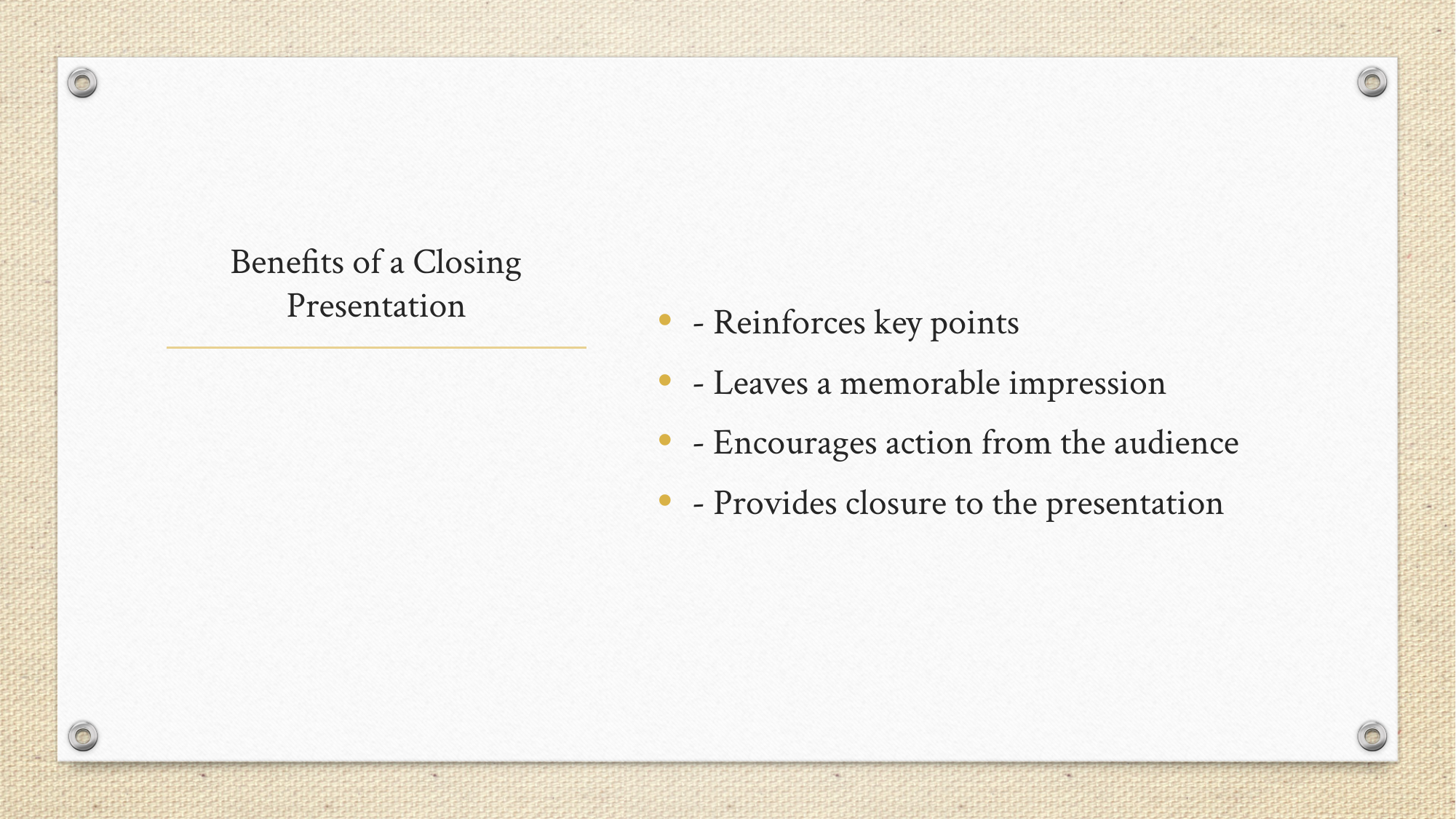

- Reinforces key points
- Leaves a memorable impression
- Encourages action from the audience
- Provides closure to the presentation
# Benefits of a Closing Presentation